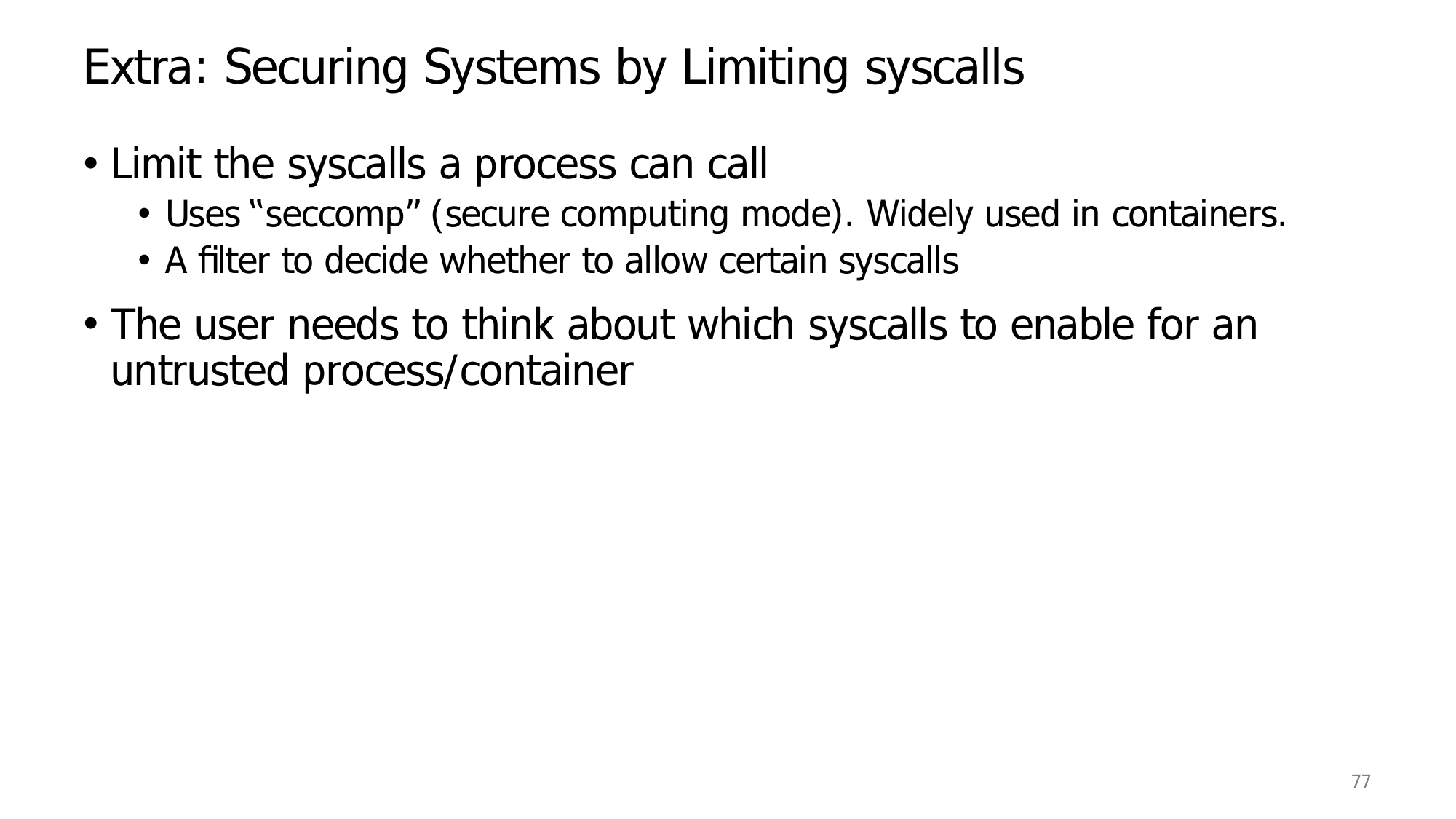

# Extra: Securing Systems by Limiting syscalls
Limit the syscalls a process can call
Uses “seccomp” (secure computing mode). Widely used in containers.
A filter to decide whether to allow certain syscalls
The user needs to think about which syscalls to enable for an untrusted process/container
77